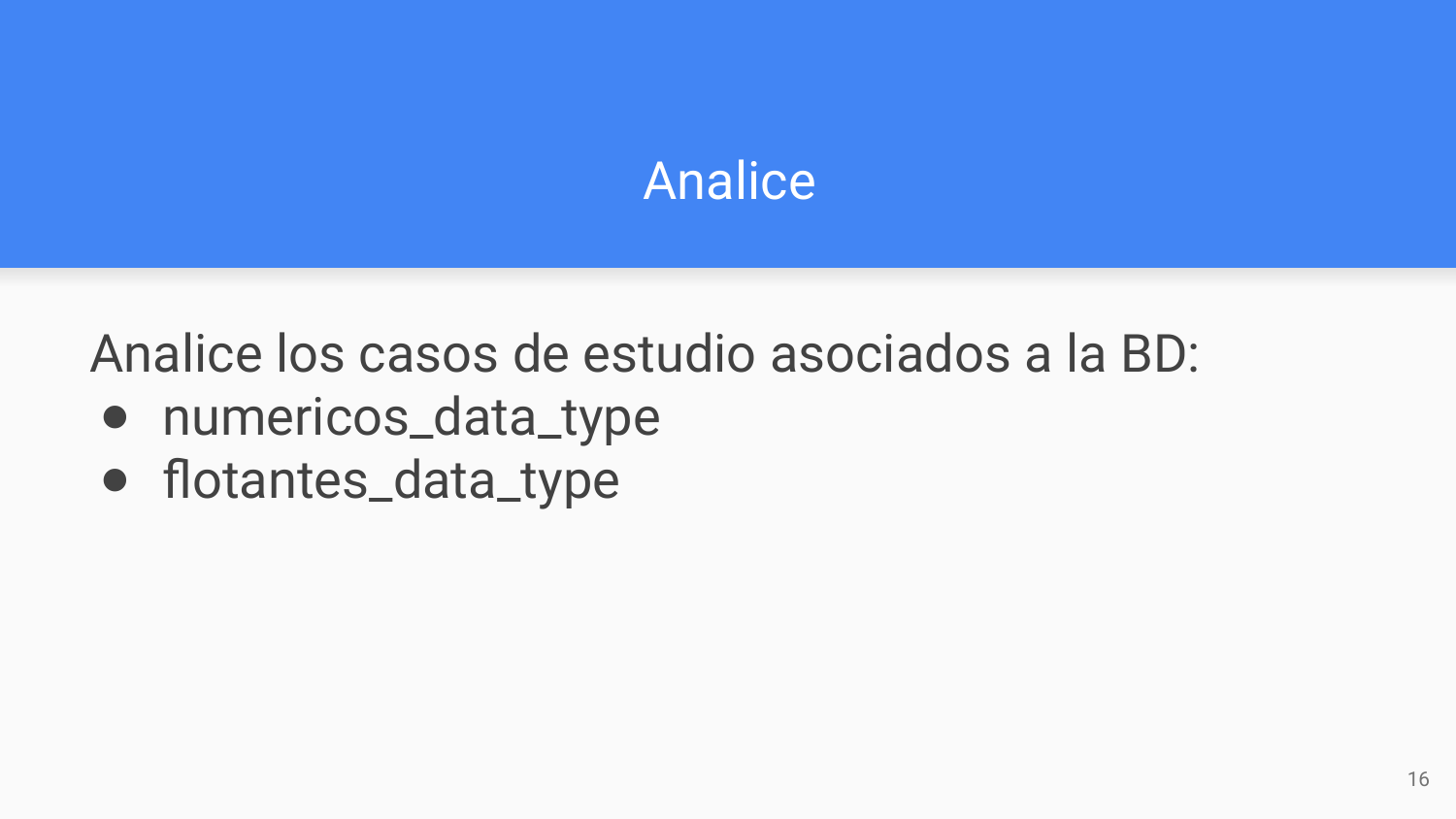

# Analice
Analice los casos de estudio asociados a la BD:
numericos_data_type
flotantes_data_type

16